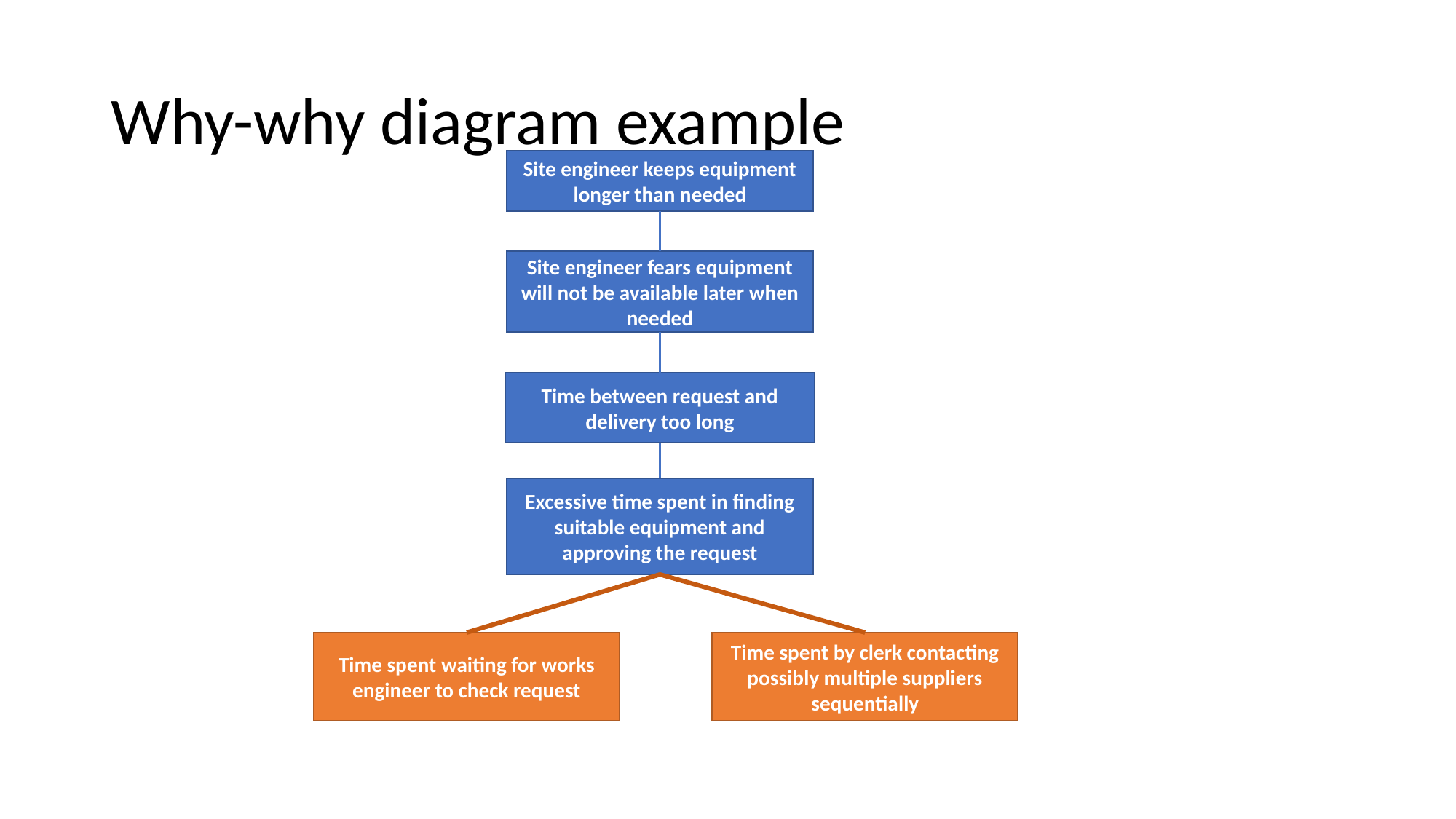

# Why-why diagram example
Site engineer keeps equipment longer than needed
Site engineer fears equipment will not be available later when needed
Time between request and delivery too long
Excessive time spent in finding suitable equipment and approving the request
Time spent waiting for works engineer to check request
Time spent by clerk contacting possibly multiple suppliers sequentially